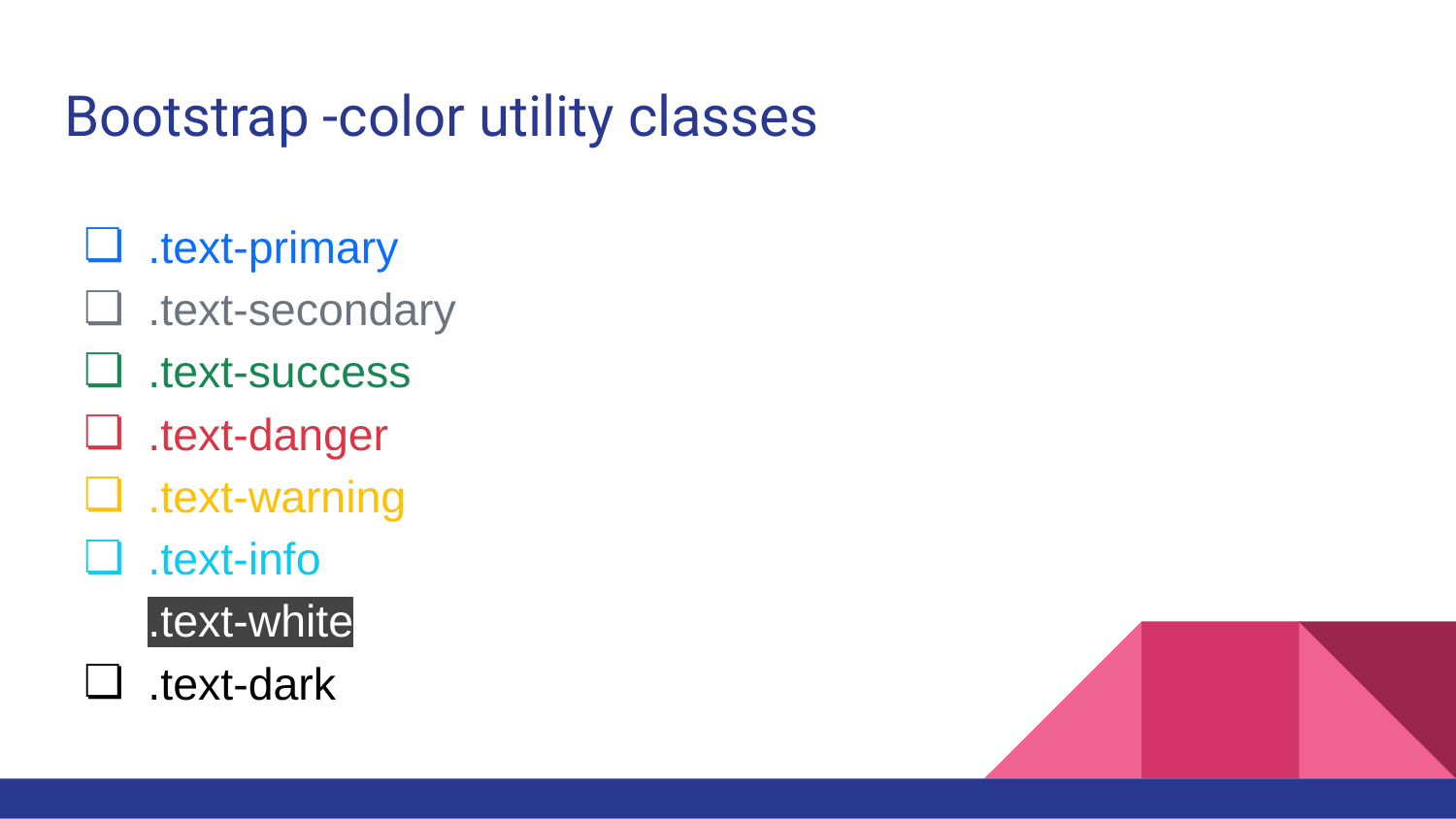

# Bootstrap -color utility classes
.text-primary
.text-secondary
.text-success
.text-danger
.text-warning
.text-info
.text-white
.text-dark